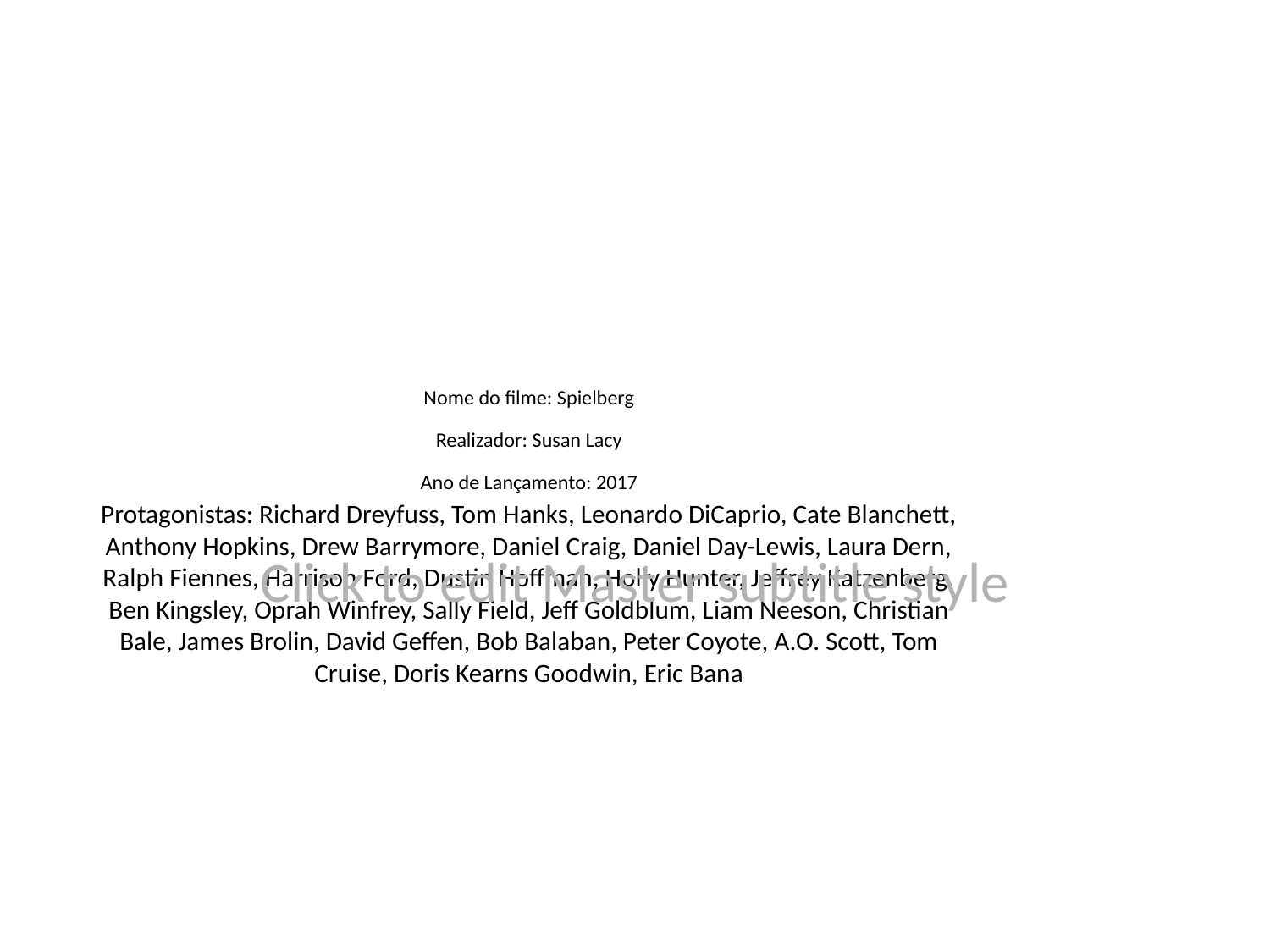

# Nome do filme: Spielberg
Realizador: Susan Lacy
Ano de Lançamento: 2017
Protagonistas: Richard Dreyfuss, Tom Hanks, Leonardo DiCaprio, Cate Blanchett, Anthony Hopkins, Drew Barrymore, Daniel Craig, Daniel Day-Lewis, Laura Dern, Ralph Fiennes, Harrison Ford, Dustin Hoffman, Holly Hunter, Jeffrey Katzenberg, Ben Kingsley, Oprah Winfrey, Sally Field, Jeff Goldblum, Liam Neeson, Christian Bale, James Brolin, David Geffen, Bob Balaban, Peter Coyote, A.O. Scott, Tom Cruise, Doris Kearns Goodwin, Eric Bana
Click to edit Master subtitle style